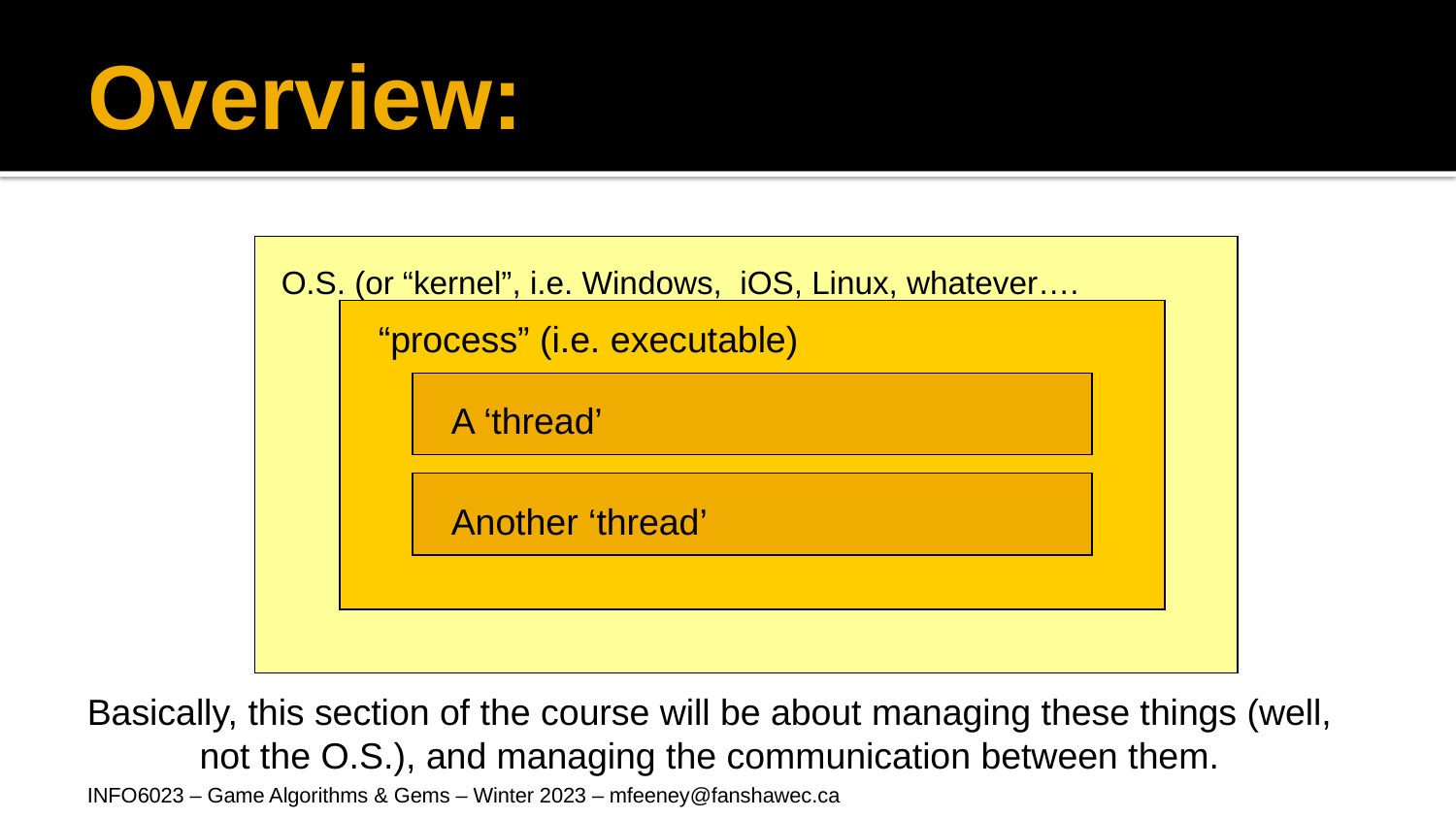

# Overview:

O.S. (or “kernel”, i.e. Windows,  iOS, Linux, whatever….

“process” (i.e. executable)

A ‘thread’

Another ‘thread’
Basically, this section of the course will be about managing these things (well, not the O.S.), and managing the communication between them.